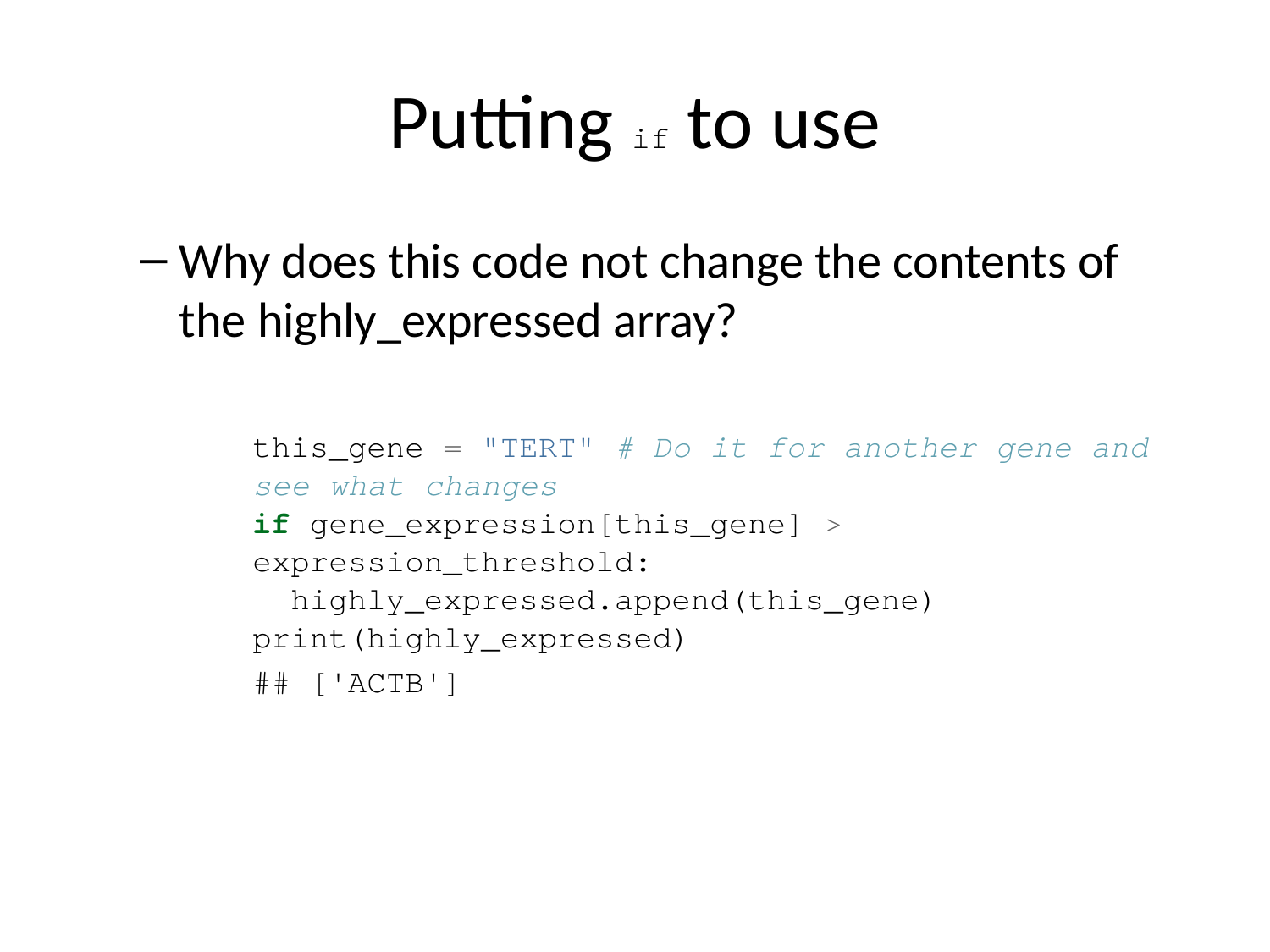

# Putting if to use
Why does this code not change the contents of the highly_expressed array?
this_gene = "TERT" # Do it for another gene and see what changes
if gene_expression[this_gene] >  expression_threshold:
  highly_expressed.append(this_gene)
print(highly_expressed)
## ['ACTB']